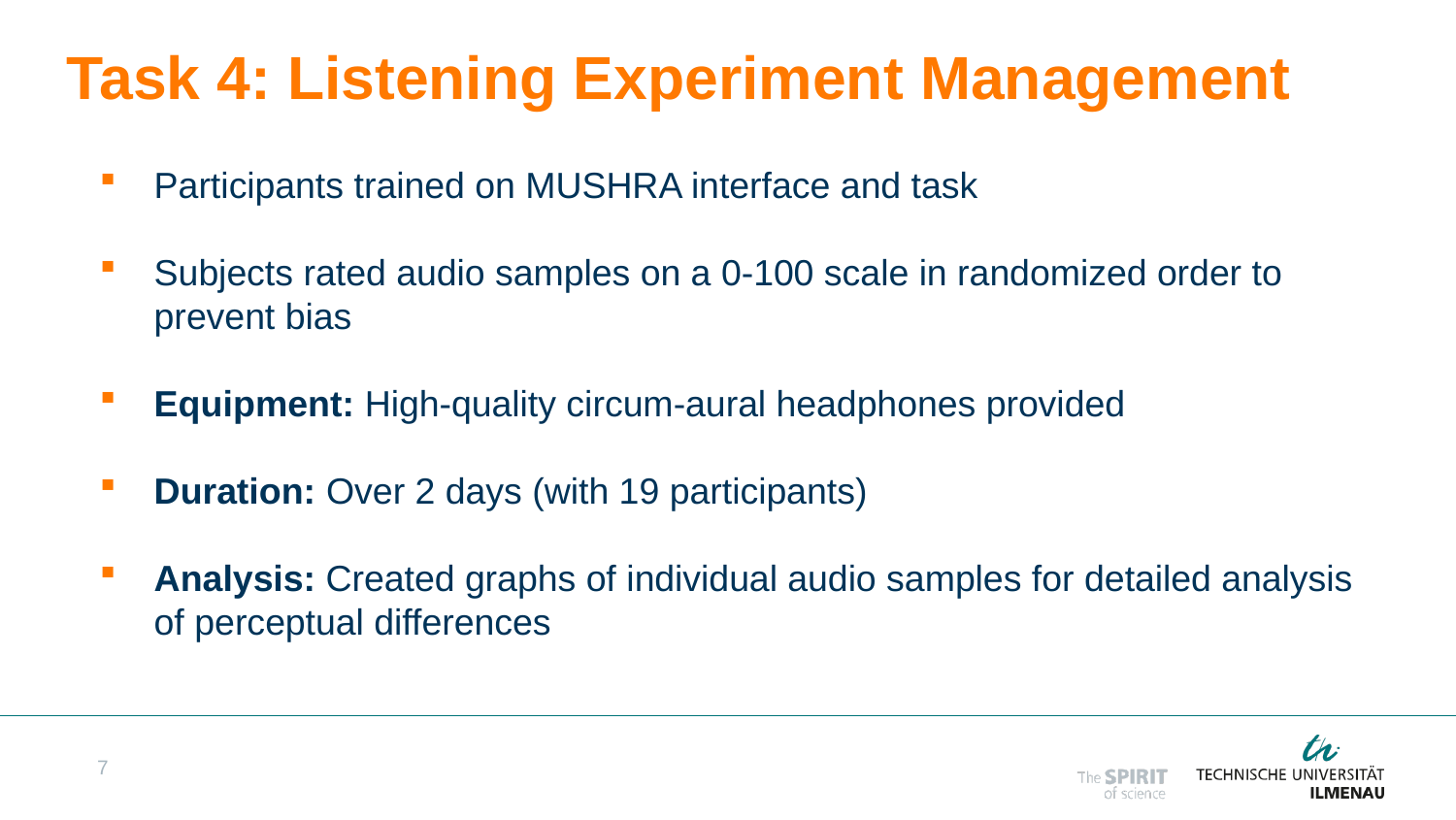

# Task 4: Listening Experiment Management
Participants trained on MUSHRA interface and task

Subjects rated audio samples on a 0-100 scale in randomized order to prevent bias

Equipment: High-quality circum-aural headphones provided

Duration: Over 2 days (with 19 participants)

Analysis: Created graphs of individual audio samples for detailed analysis of perceptual differences
7